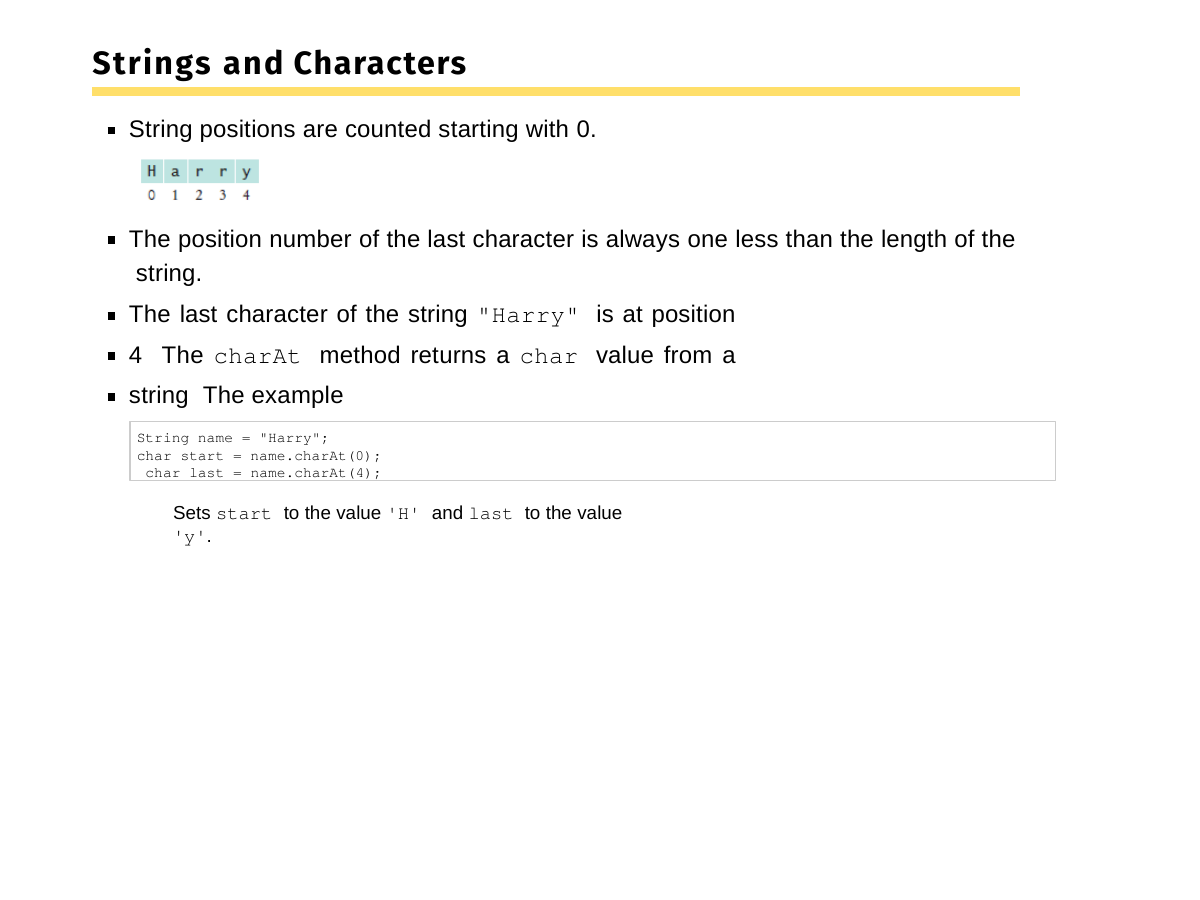

# Strings and Characters
String positions are counted starting with 0.

The position number of the last character is always one less than the length of the  string.
The last character of the string "Harry" is at position 4  The charAt method returns a char value from a string  The example

String name = "Harry";
char start = name.charAt(0);  char last = name.charAt(4);
Sets start to the value 'H' and last to the value 'y'.